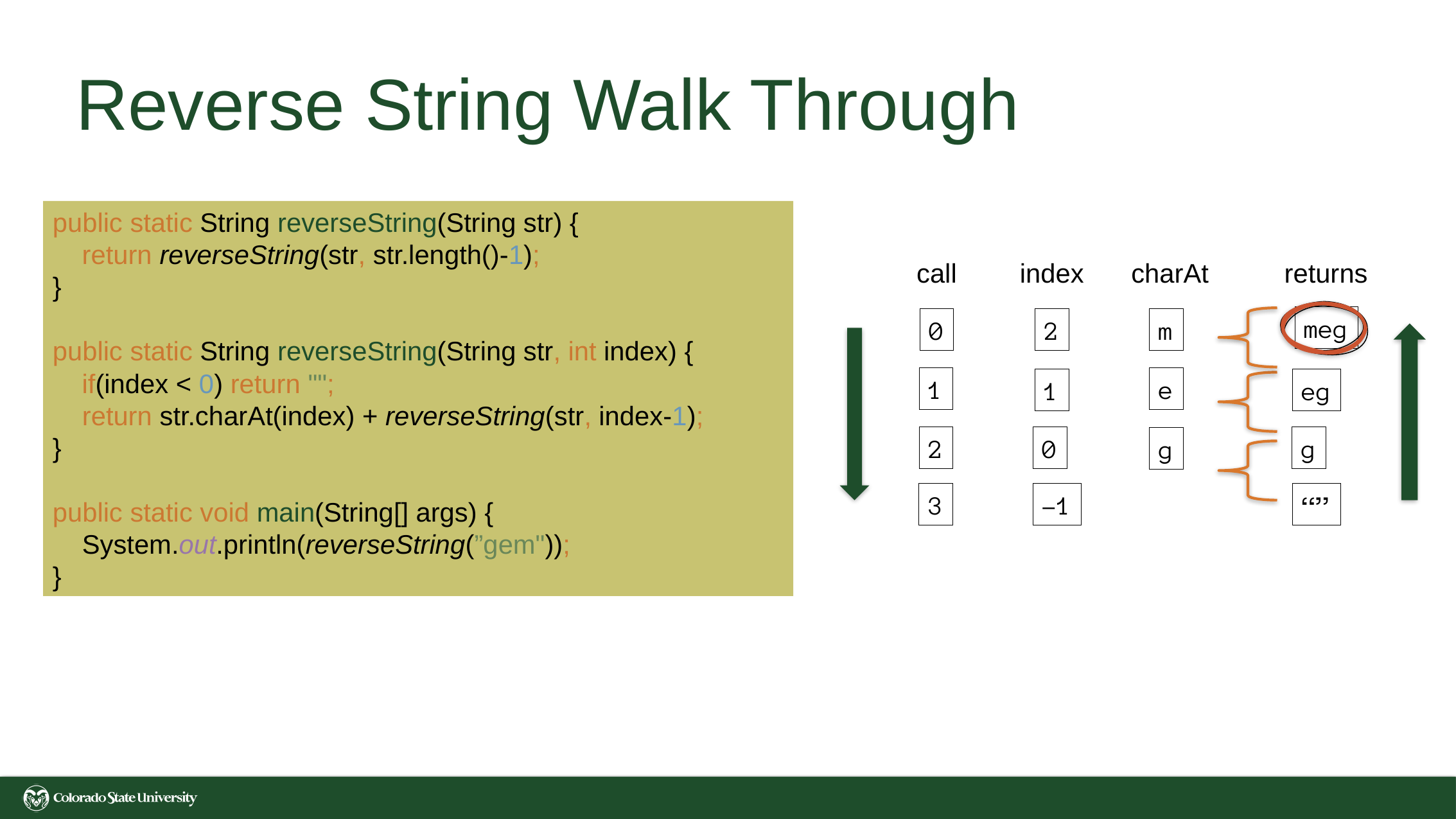

# Reverse String Walk Through
public static String reverseString(String str) {
    return reverseString(str, str.length()-1);
}
public static String reverseString(String str, int index) {
    if(index < 0) return "";
    return str.charAt(index) + reverseString(str, index-1);
}
public static void main(String[] args) {
    System.out.println(reverseString(”gem"));
}
call
index
charAt
returns

meg

0
2
m

1
e
1
eg

2
0
g
g

3
-1
“”